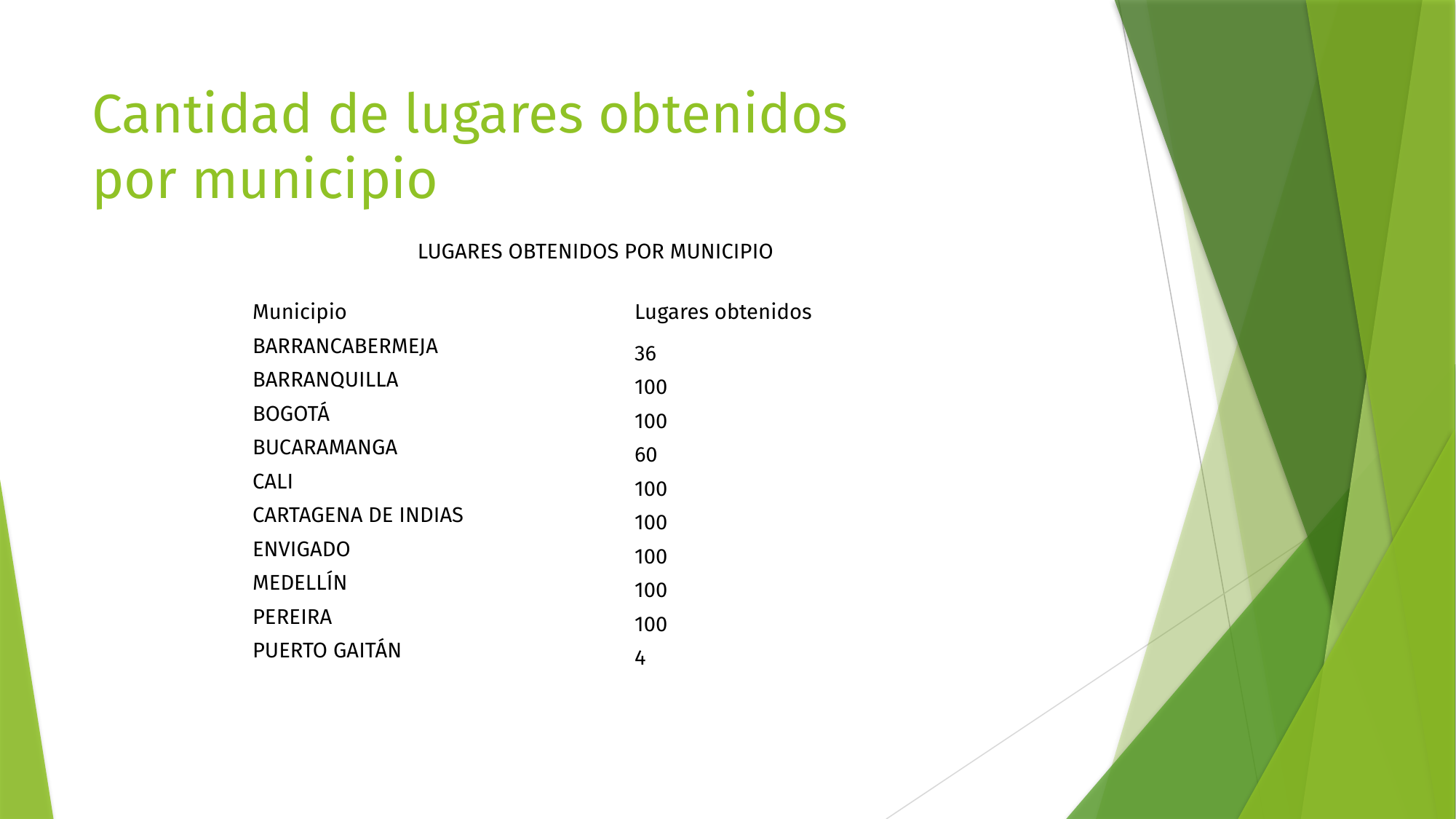

# Cantidad de lugares obtenidos por municipio
| LUGARES OBTENIDOS POR MUNICIPIO |  |
| --- | --- |
|  |  |
| Municipio | Lugares obtenidos |
| BARRANCABERMEJA | 36 |
| BARRANQUILLA | 100 |
| BOGOTÁ | 100 |
| BUCARAMANGA | 60 |
| CALI | 100 |
| CARTAGENA DE INDIAS | 100 |
| ENVIGADO | 100 |
| MEDELLÍN | 100 |
| PEREIRA | 100 |
| PUERTO GAITÁN | 4 |